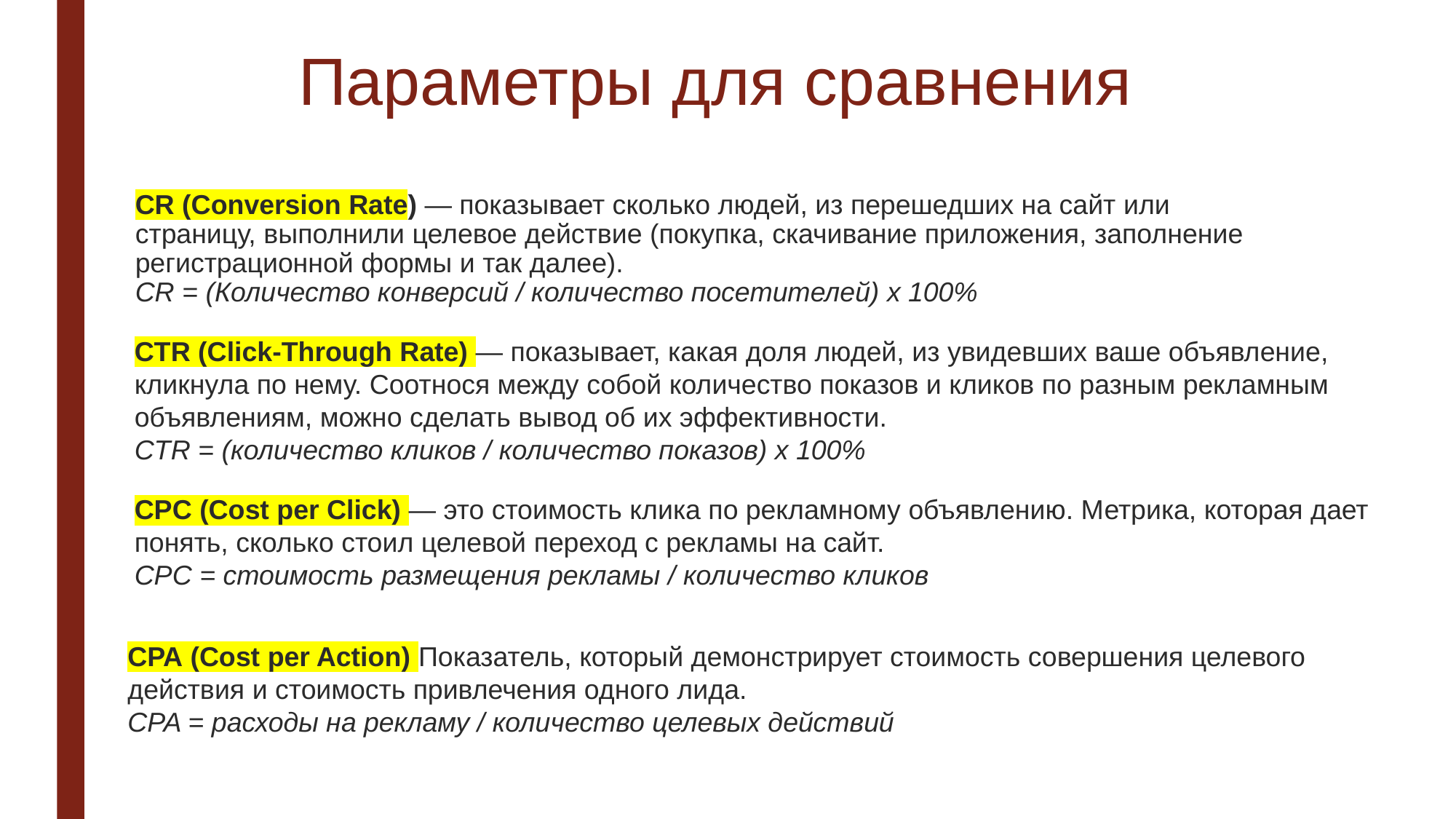

Параметры для сравнения
# CR (Conversion Rate) — показывает сколько людей, из перешедших на сайт или страницу, выполнили целевое действие (покупка, скачивание приложения, заполнение регистрационной формы и так далее). CR = (Количество конверсий / количество посетителей) х 100%

CTR (Click-Through Rate) — показывает, какая доля людей, из увидевших ваше объявление, кликнула по нему. Соотнося между собой количество показов и кликов по разным рекламным объявлениям, можно сделать вывод об их эффективности.
СTR = (количество кликов / количество показов) х 100%
CR
CPC (Сost per Click) — это стоимость клика по рекламному объявлению. Метрика, которая дает понять, сколько стоил целевой переход с рекламы на сайт.
CPC = стоимость размещения рекламы / количество кликов
СРА (Cost per Action) Показатель, который демонстрирует стоимость совершения целевого действия и стоимость привлечения одного лида.
CPA = расходы на рекламу / количество целевых действий